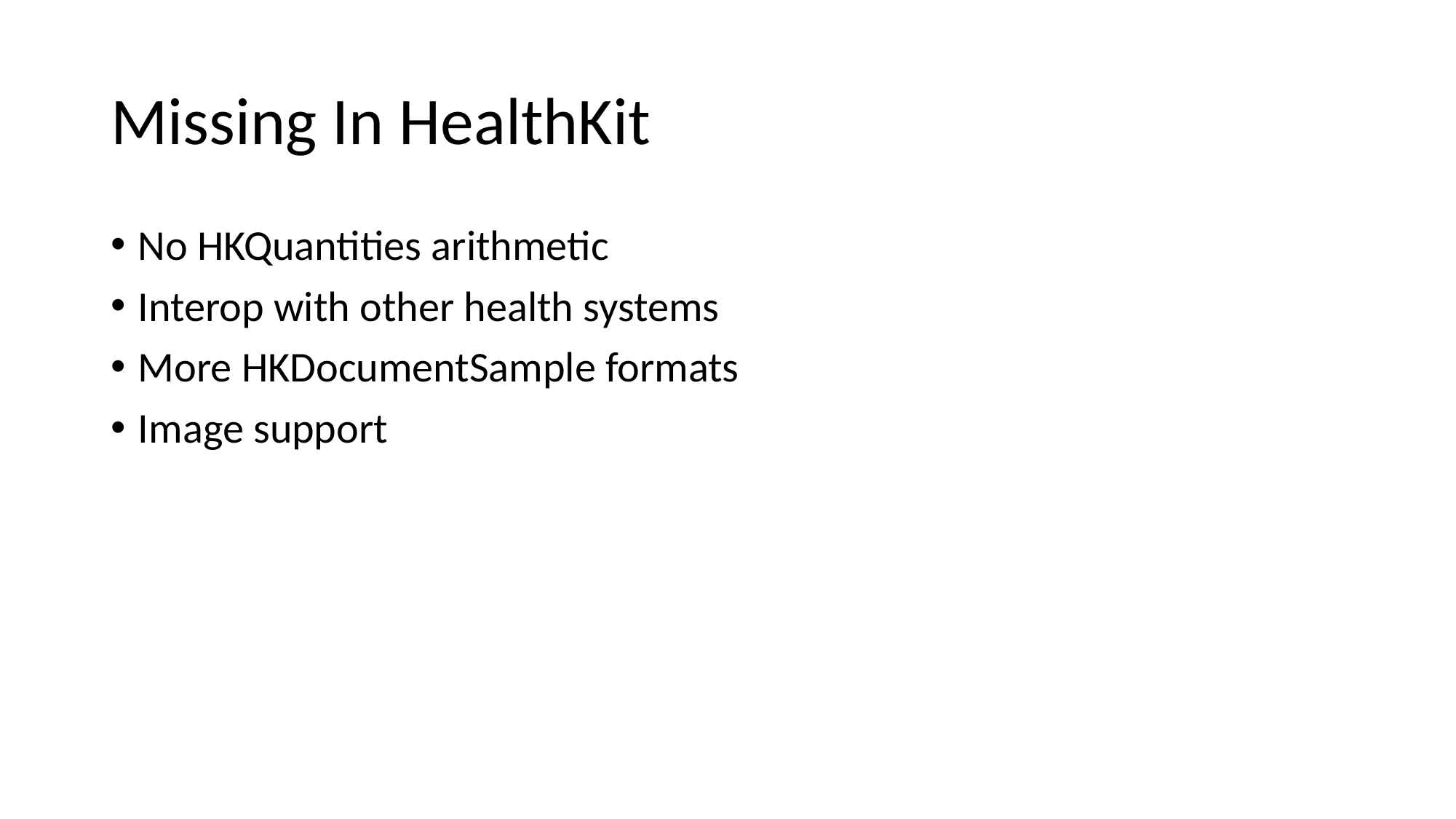

# Missing In HealthKit
No HKQuantities arithmetic
Interop with other health systems
More HKDocumentSample formats
Image support